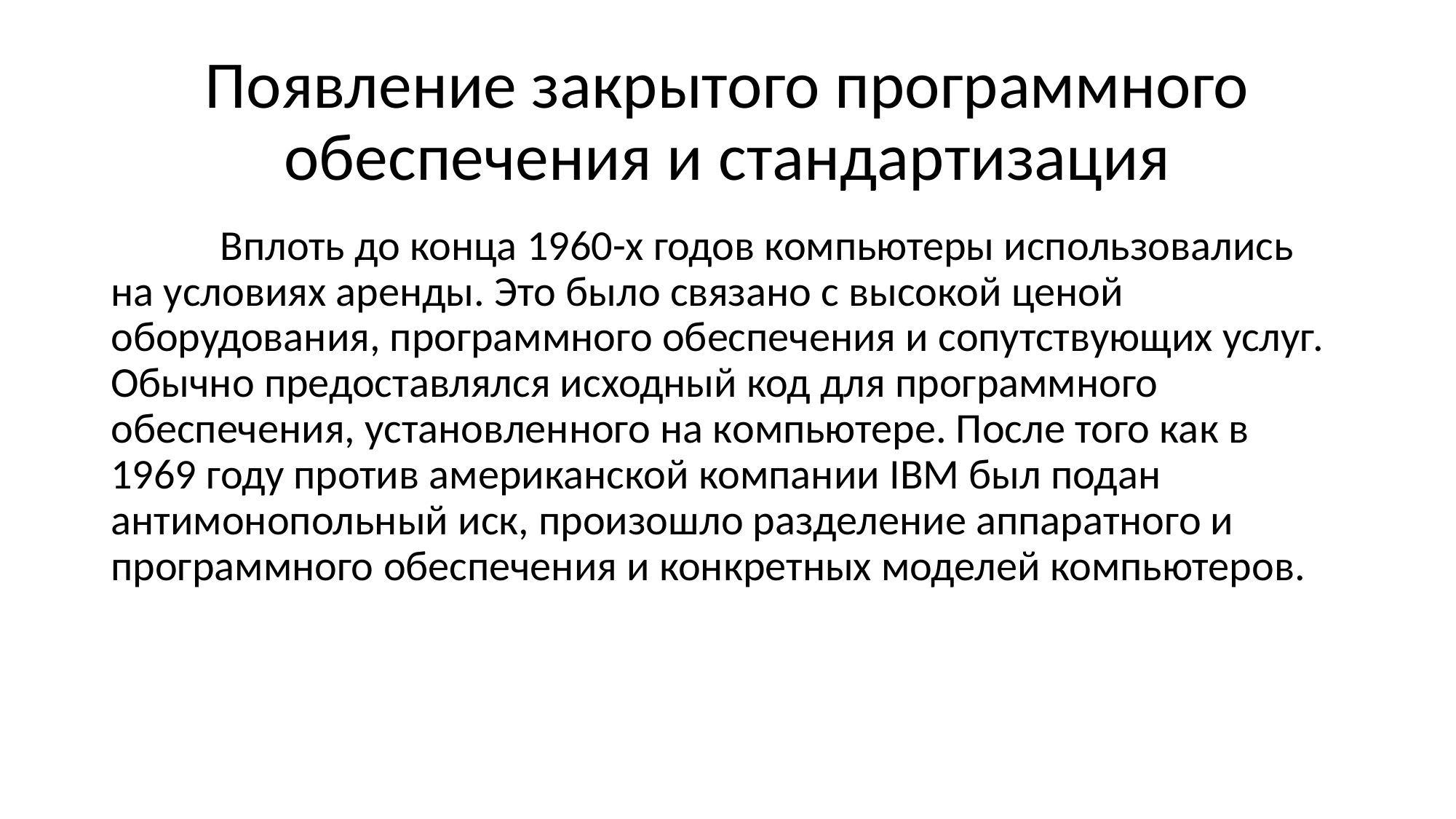

# Появление закрытого программного обеспечения и стандартизация
	Вплоть до конца 1960-х годов компьютеры использовались на условиях аренды. Это было связано с высокой ценой оборудования, программного обеспечения и сопутствующих услуг. Обычно предоставлялся исходный код для программного обеспечения, установленного на компьютере. После того как в 1969 году против американской компании IBM был подан антимонопольный иск, произошло разделение аппаратного и программного обеспечения и конкретных моделей компьютеров.